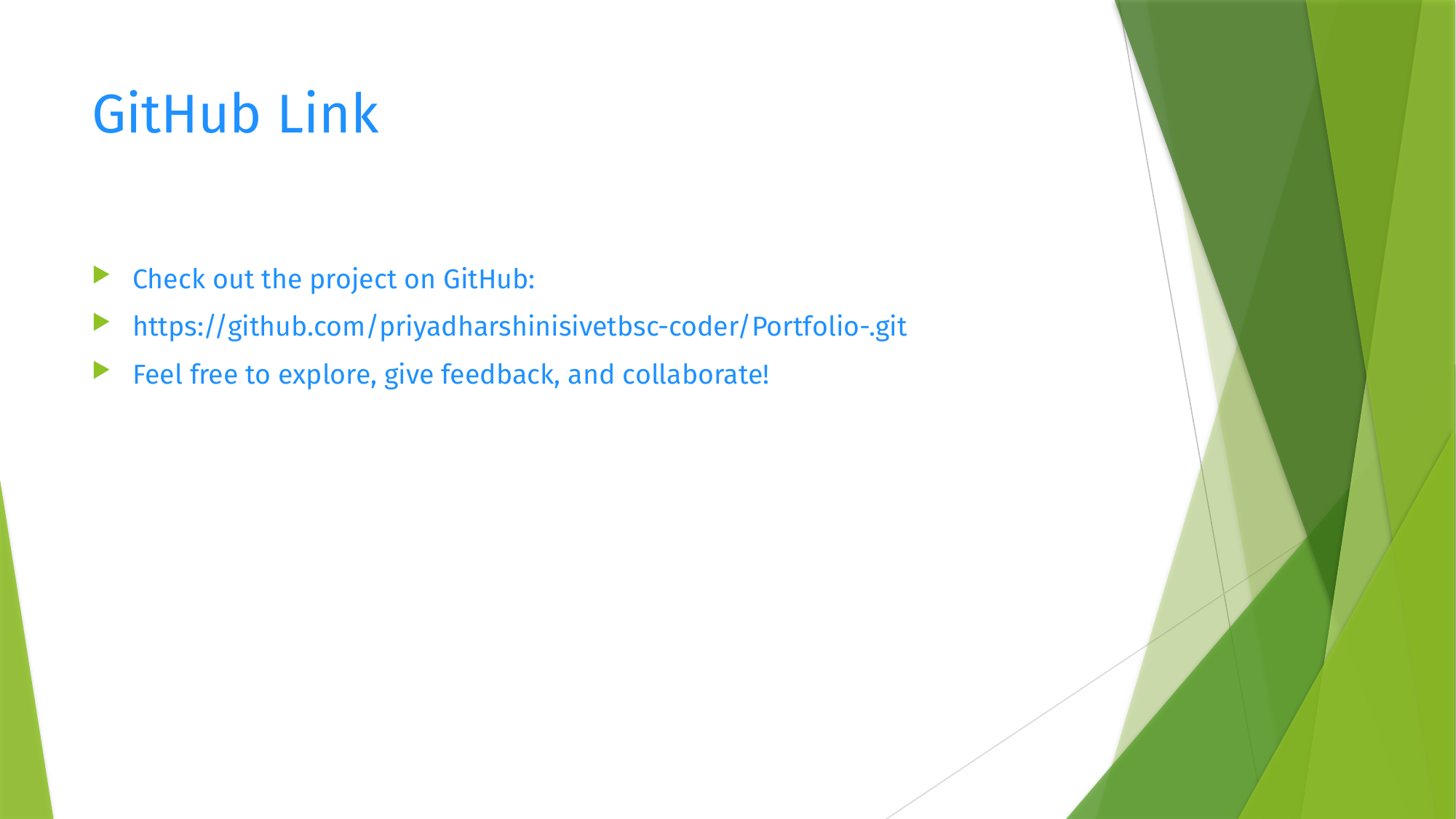

# GitHub Link
Check out the project on GitHub:
https://github.com/priyadharshinisivetbsc-coder/Portfolio-.git
Feel free to explore, give feedback, and collaborate!